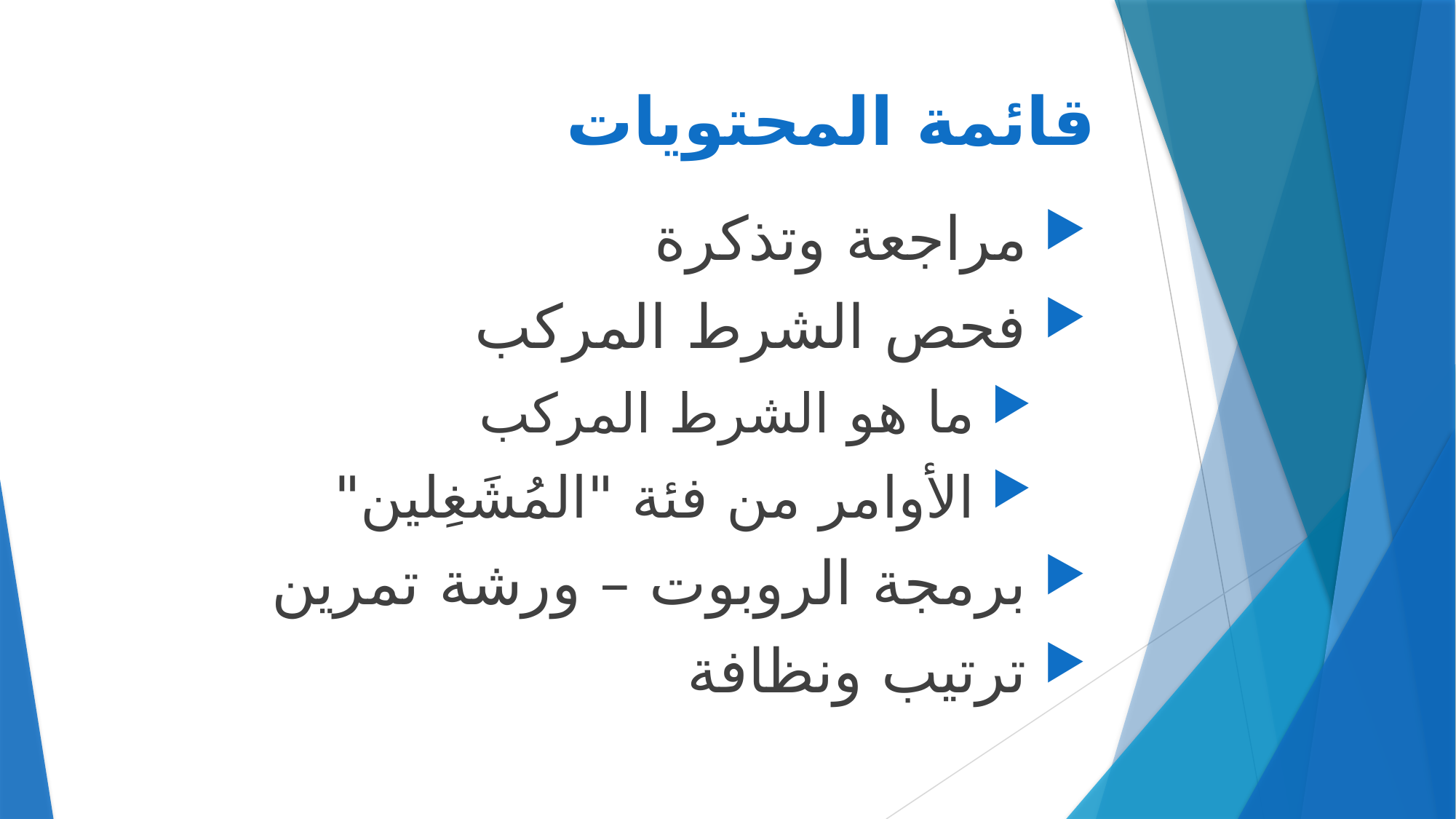

# قائمة المحتويات
 مراجعة وتذكرة
 فحص الشرط المركب
 ما هو الشرط المركب
 الأوامر من فئة "المُشَغِلين"
 برمجة الروبوت – ورشة تمرين
 ترتيب ونظافة